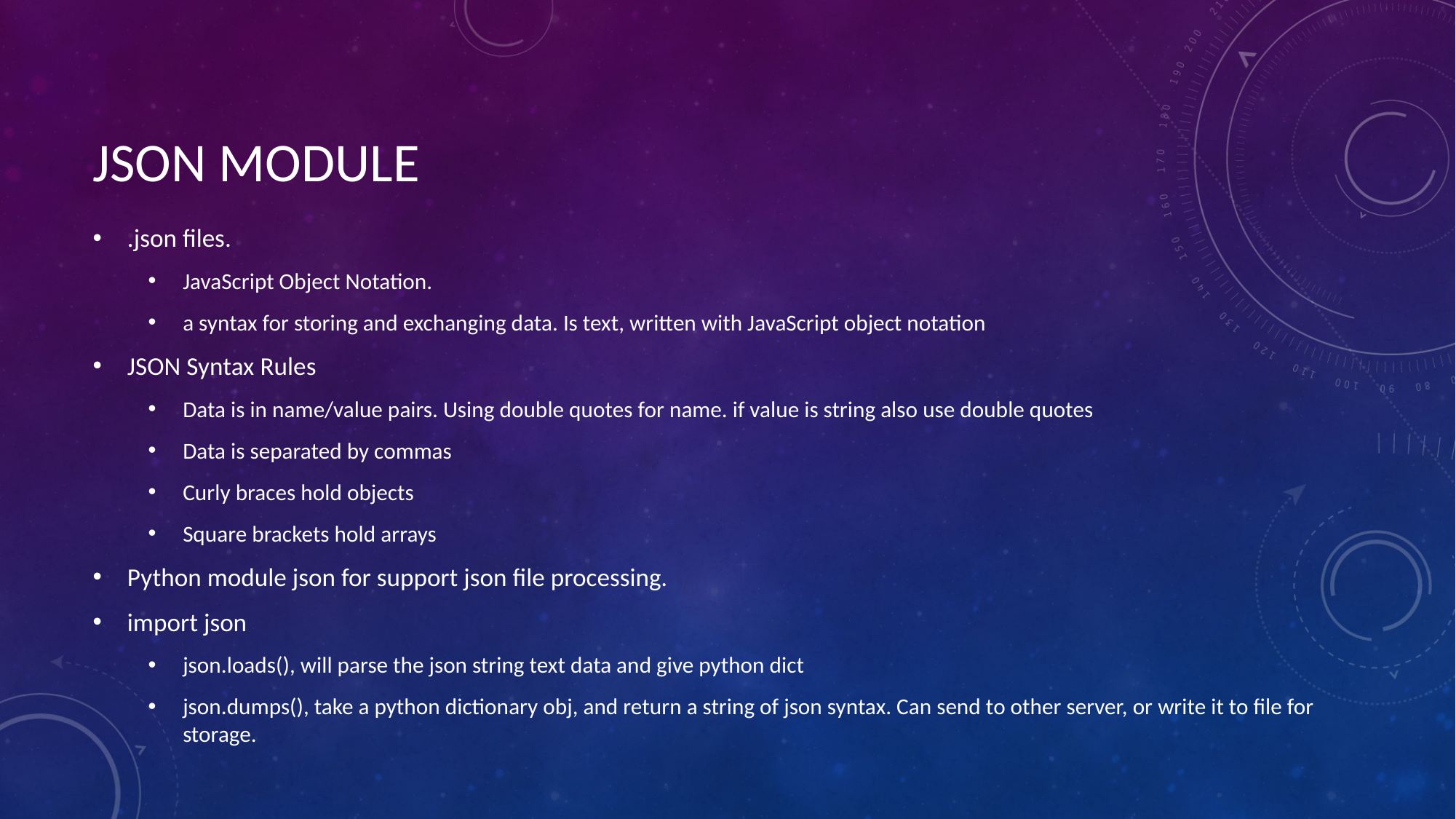

# json module
.json files.
JavaScript Object Notation.
a syntax for storing and exchanging data. Is text, written with JavaScript object notation
JSON Syntax Rules
Data is in name/value pairs. Using double quotes for name. if value is string also use double quotes
Data is separated by commas
Curly braces hold objects
Square brackets hold arrays
Python module json for support json file processing.
import json
json.loads(), will parse the json string text data and give python dict
json.dumps(), take a python dictionary obj, and return a string of json syntax. Can send to other server, or write it to file for storage.